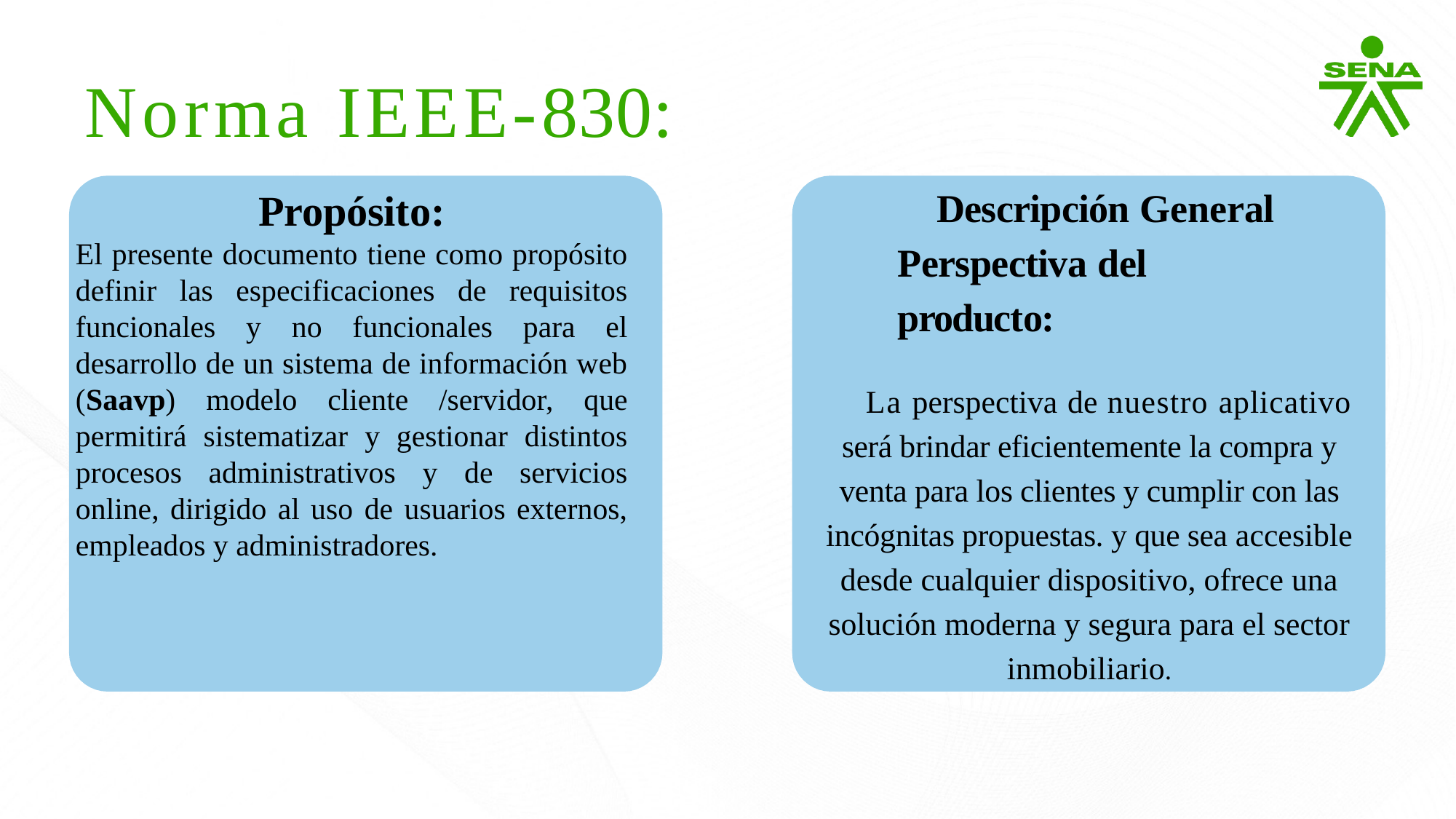

# Norma IEEE-830:
Propósito:
El presente documento tiene como propósito definir las especificaciones de requisitos funcionales y no funcionales para el desarrollo de un sistema de información web (Saavp) modelo cliente /servidor, que permitirá sistematizar y gestionar distintos procesos administrativos y de servicios online, dirigido al uso de usuarios externos, empleados y administradores.

Descripción General Perspectiva del producto:
La perspectiva de nuestro aplicativo será brindar eficientemente la compra y venta para los clientes y cumplir con las incógnitas propuestas. y que sea accesible desde cualquier dispositivo, ofrece una solución moderna y segura para el sector inmobiliario.